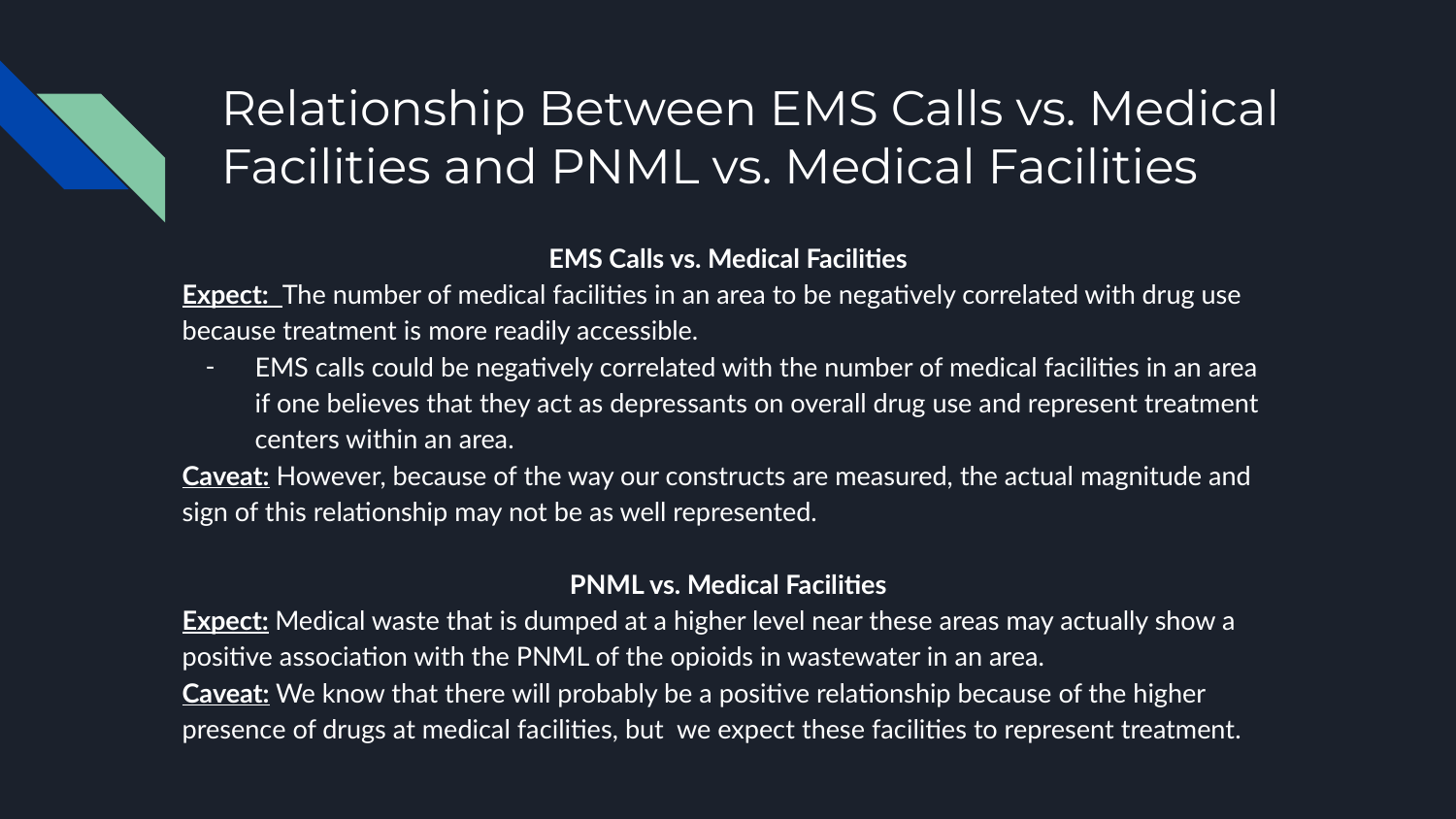

# Relationship Between EMS Calls vs. Medical Facilities and PNML vs. Medical Facilities
EMS Calls vs. Medical Facilities
Expect:  The number of medical facilities in an area to be negatively correlated with drug use because treatment is more readily accessible.
EMS calls could be negatively correlated with the number of medical facilities in an area if one believes that they act as depressants on overall drug use and represent treatment centers within an area.
Caveat: However, because of the way our constructs are measured, the actual magnitude and sign of this relationship may not be as well represented.

PNML vs. Medical Facilities
Expect: Medical waste that is dumped at a higher level near these areas may actually show a positive association with the PNML of the opioids in wastewater in an area.
Caveat: We know that there will probably be a positive relationship because of the higher presence of drugs at medical facilities, but  we expect these facilities to represent treatment.